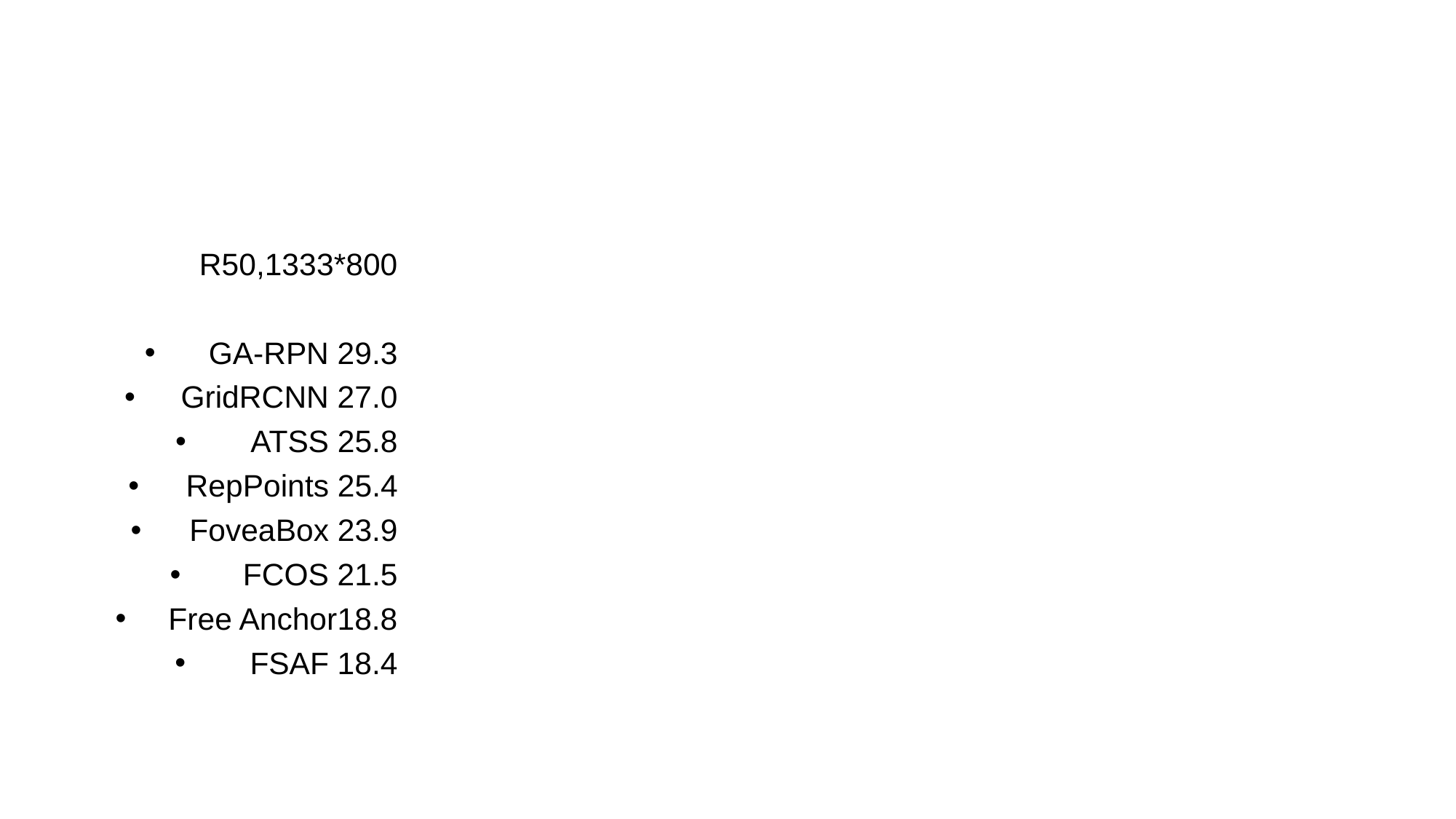

R50,1333*800

GA-RPN 29.3
GridRCNN 27.0
ATSS 25.8
RepPoints 25.4
FoveaBox 23.9
FCOS 21.5
Free Anchor18.8
FSAF 18.4